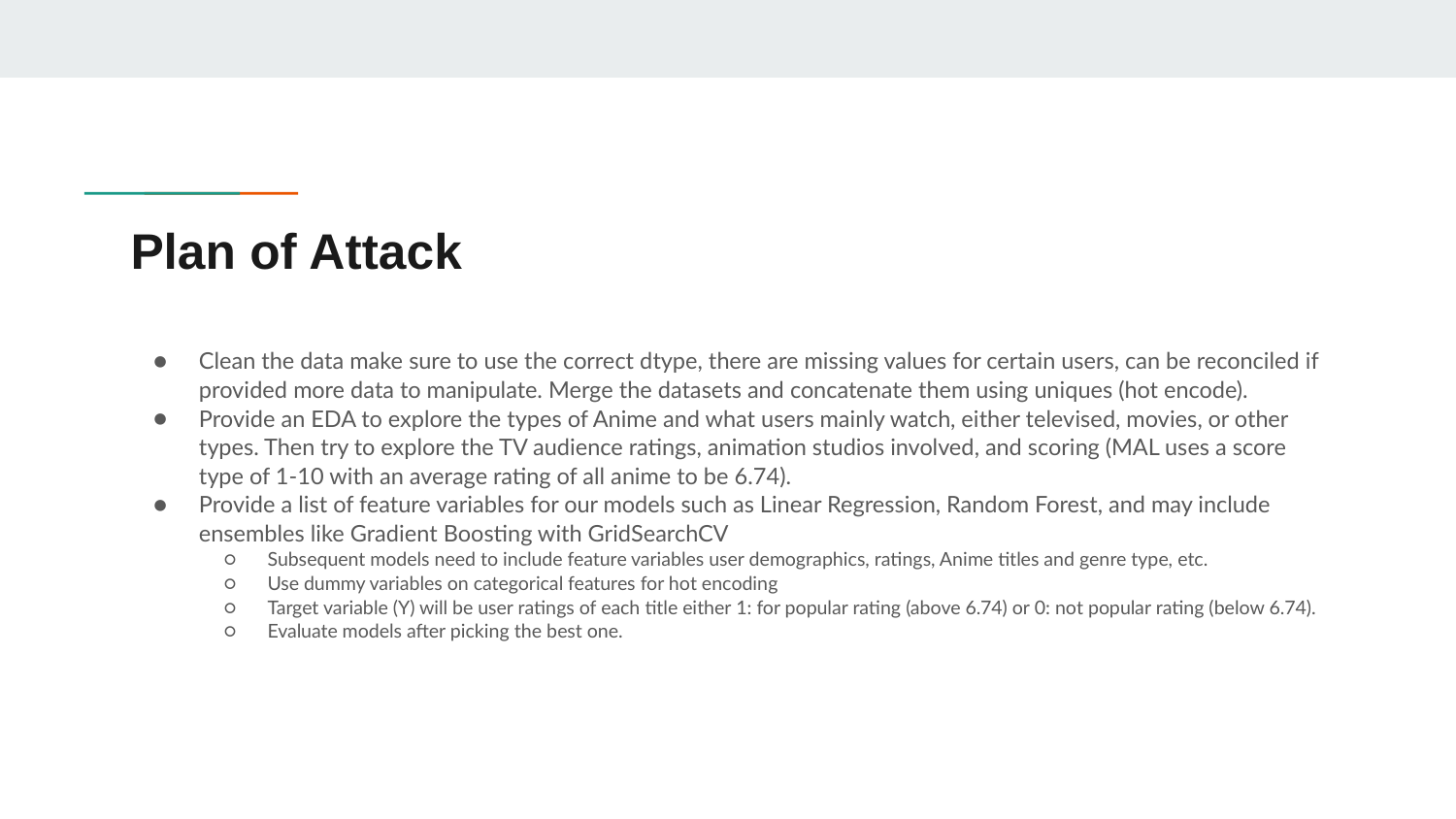

# Plan of Attack
Clean the data make sure to use the correct dtype, there are missing values for certain users, can be reconciled if provided more data to manipulate. Merge the datasets and concatenate them using uniques (hot encode).
Provide an EDA to explore the types of Anime and what users mainly watch, either televised, movies, or other types. Then try to explore the TV audience ratings, animation studios involved, and scoring (MAL uses a score type of 1-10 with an average rating of all anime to be 6.74).
Provide a list of feature variables for our models such as Linear Regression, Random Forest, and may include ensembles like Gradient Boosting with GridSearchCV
Subsequent models need to include feature variables user demographics, ratings, Anime titles and genre type, etc.
Use dummy variables on categorical features for hot encoding
Target variable (Y) will be user ratings of each title either 1: for popular rating (above 6.74) or 0: not popular rating (below 6.74).
Evaluate models after picking the best one.